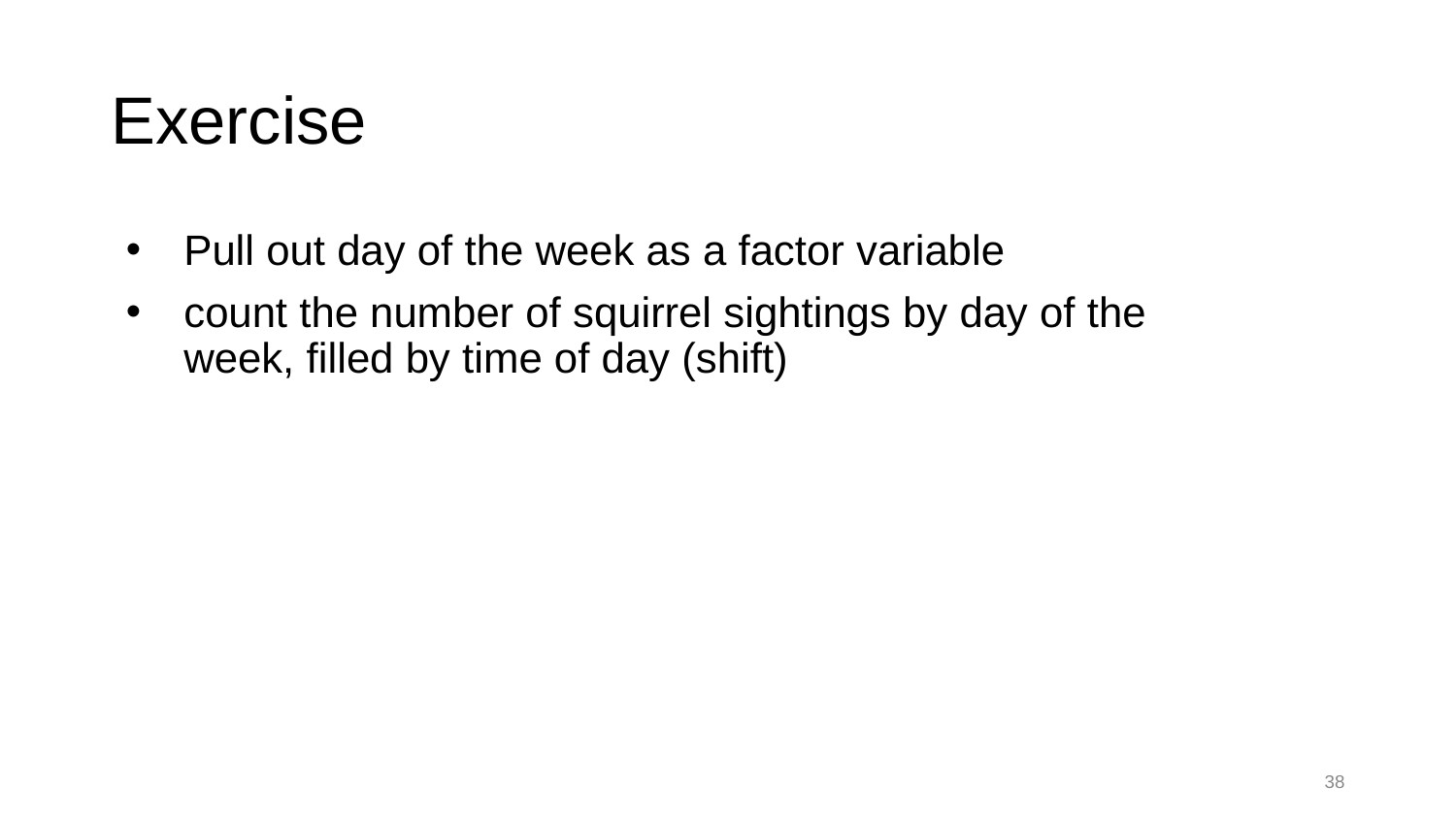

# Exercise
Pull out day of the week as a factor variable
count the number of squirrel sightings by day of the week, filled by time of day (shift)
38